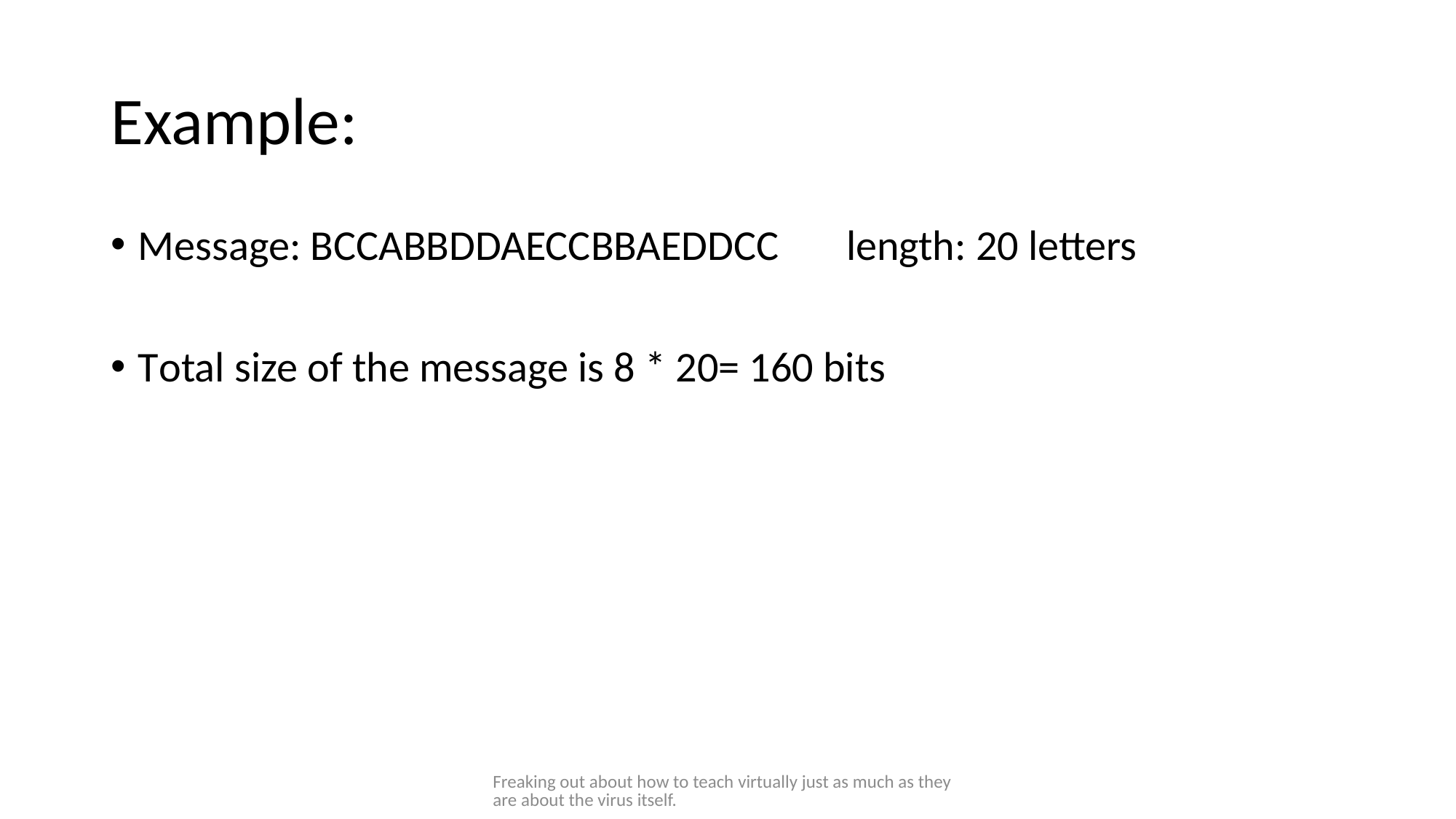

# Example:
Message: BCCABBDDAECCBBAEDDCC       length: 20 letters

Total size of the message is 8 * 20= 160 bits

Freaking out about how to teach virtually just as much as they are about the virus itself.